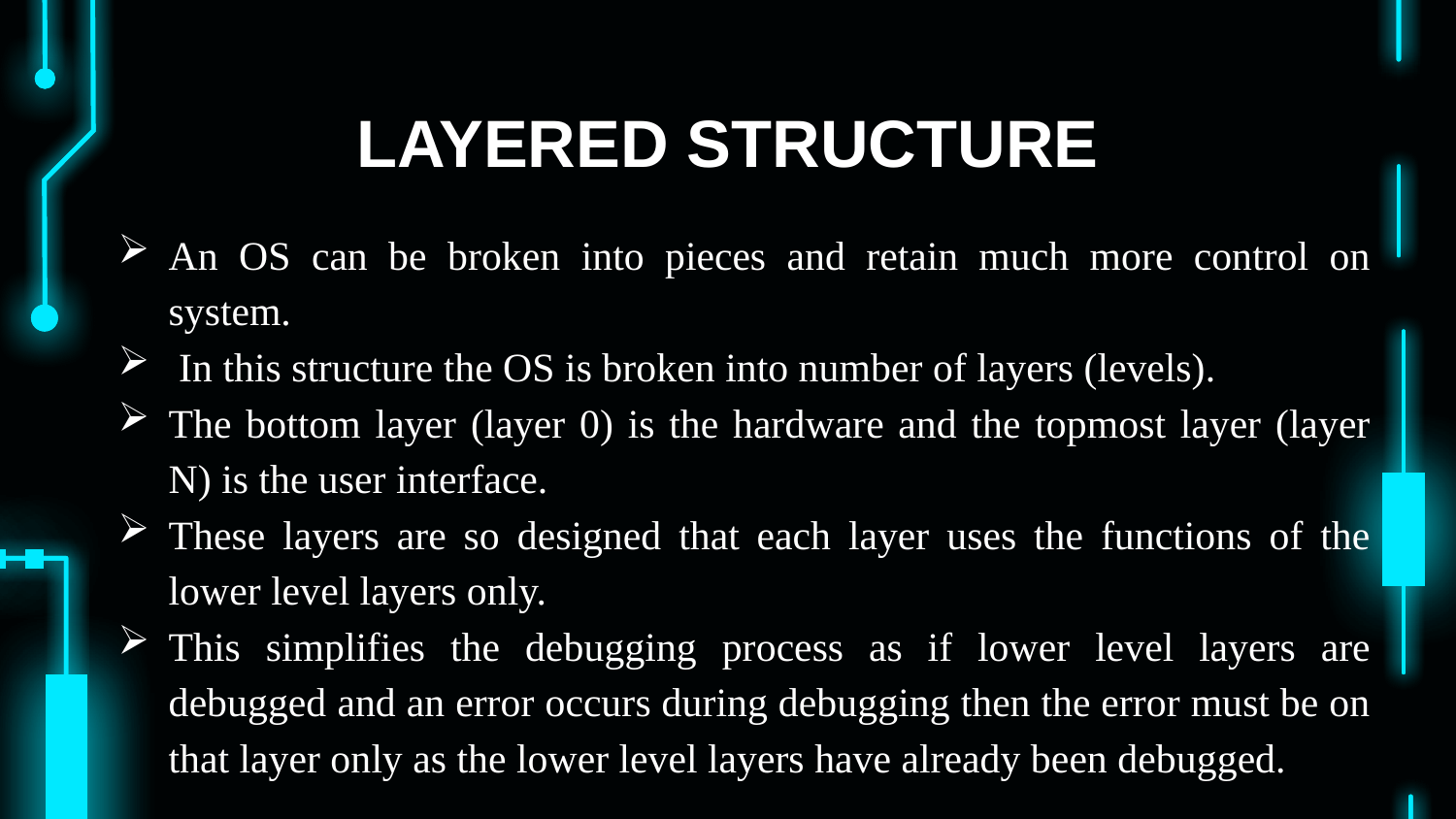

# LAYERED STRUCTURE
An OS can be broken into pieces and retain much more control on system.
 In this structure the OS is broken into number of layers (levels).
The bottom layer (layer 0) is the hardware and the topmost layer (layer N) is the user interface.
These layers are so designed that each layer uses the functions of the lower level layers only.
This simplifies the debugging process as if lower level layers are debugged and an error occurs during debugging then the error must be on that layer only as the lower level layers have already been debugged.